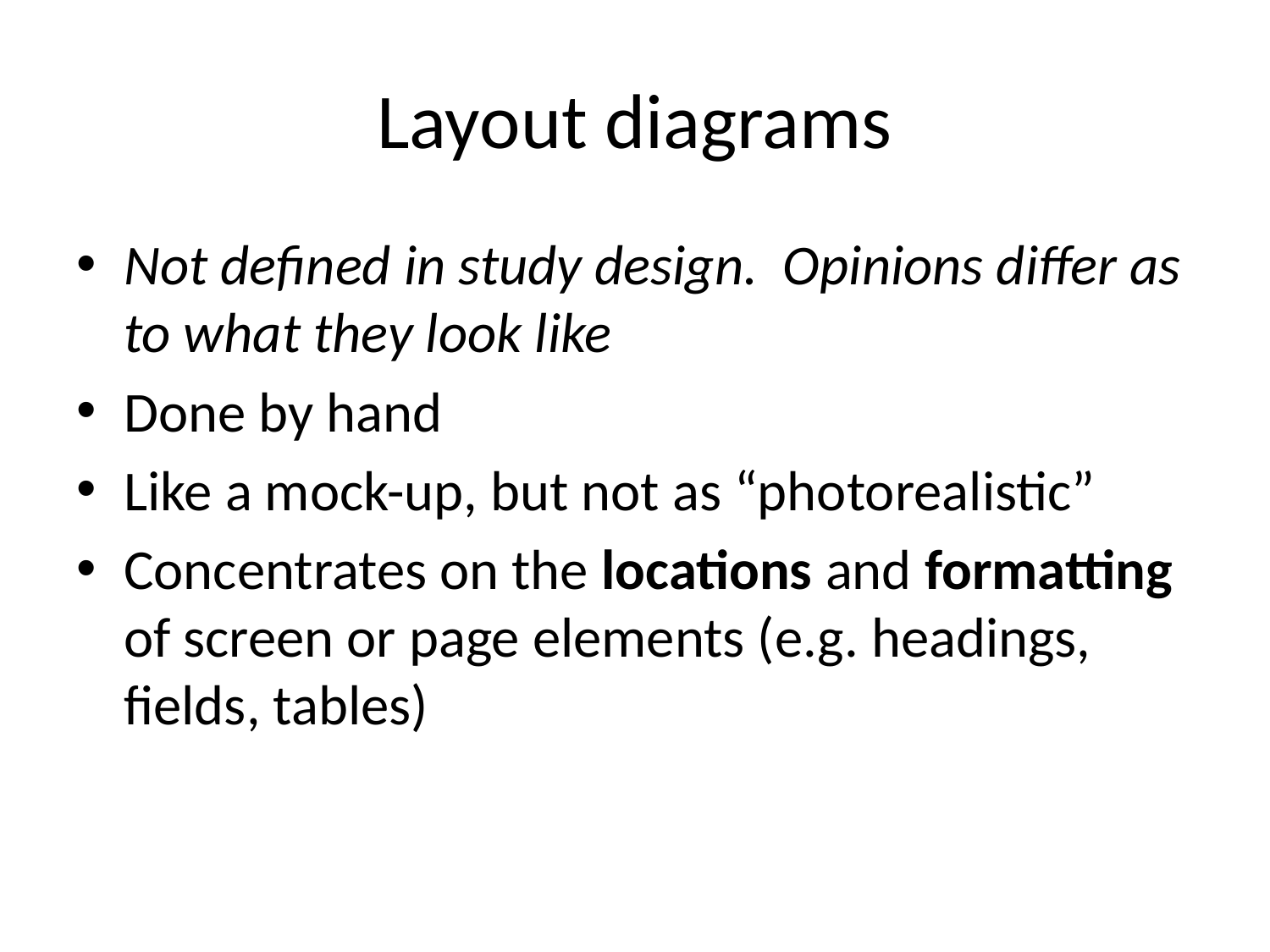

# Layout diagrams
Not defined in study design.  Opinions differ as to what they look like
Done by hand
Like a mock-up, but not as “photorealistic”
Concentrates on the locations and formatting of screen or page elements (e.g. headings, fields, tables)